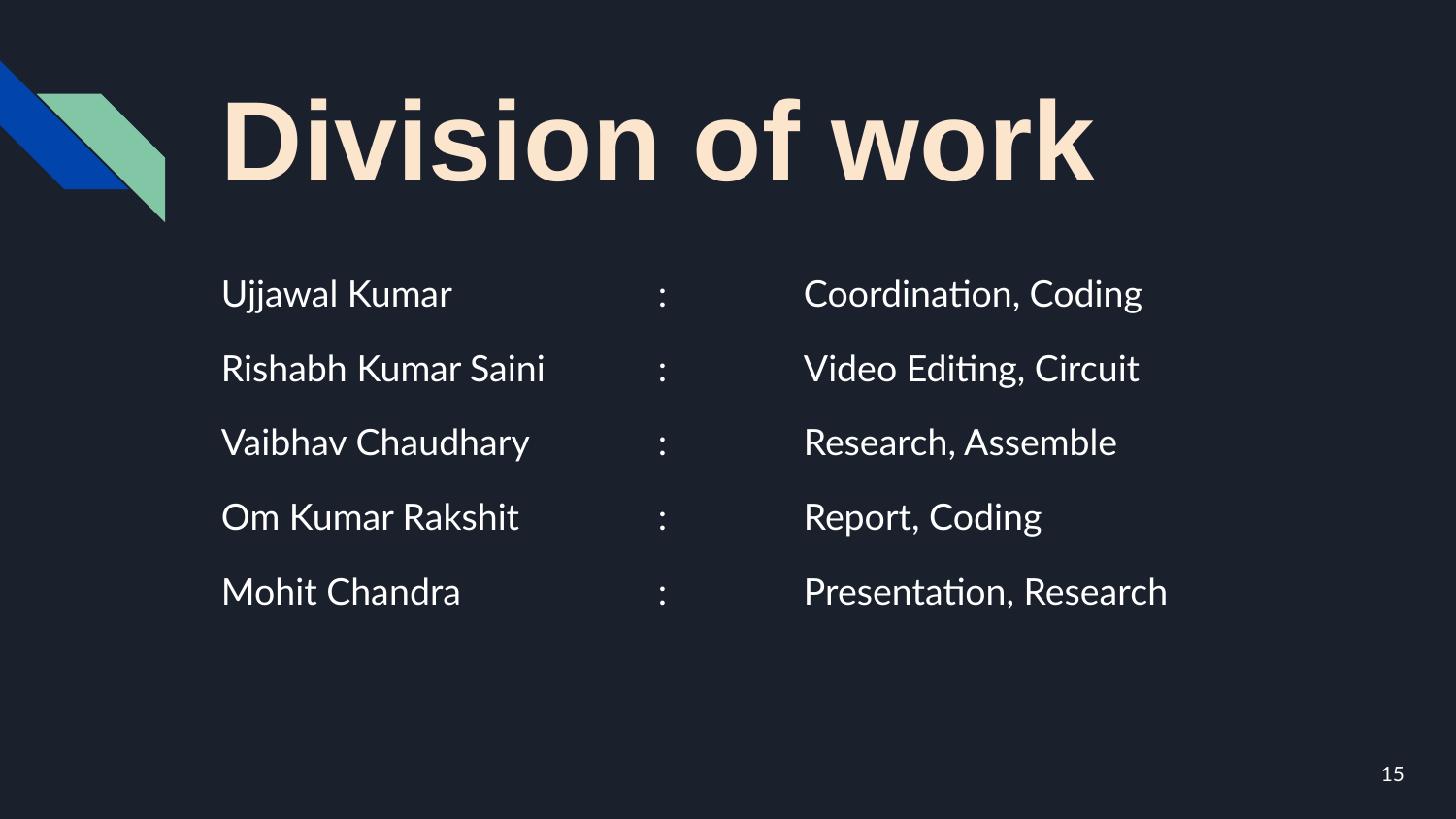

# Division of work
Ujjawal Kumar 		:	Coordination, Coding
Rishabh Kumar Saini	:	Video Editing, Circuit
Vaibhav Chaudhary	:	Research, Assemble
Om Kumar Rakshit	:	Report, Coding
Mohit Chandra		:	Presentation, Research
15